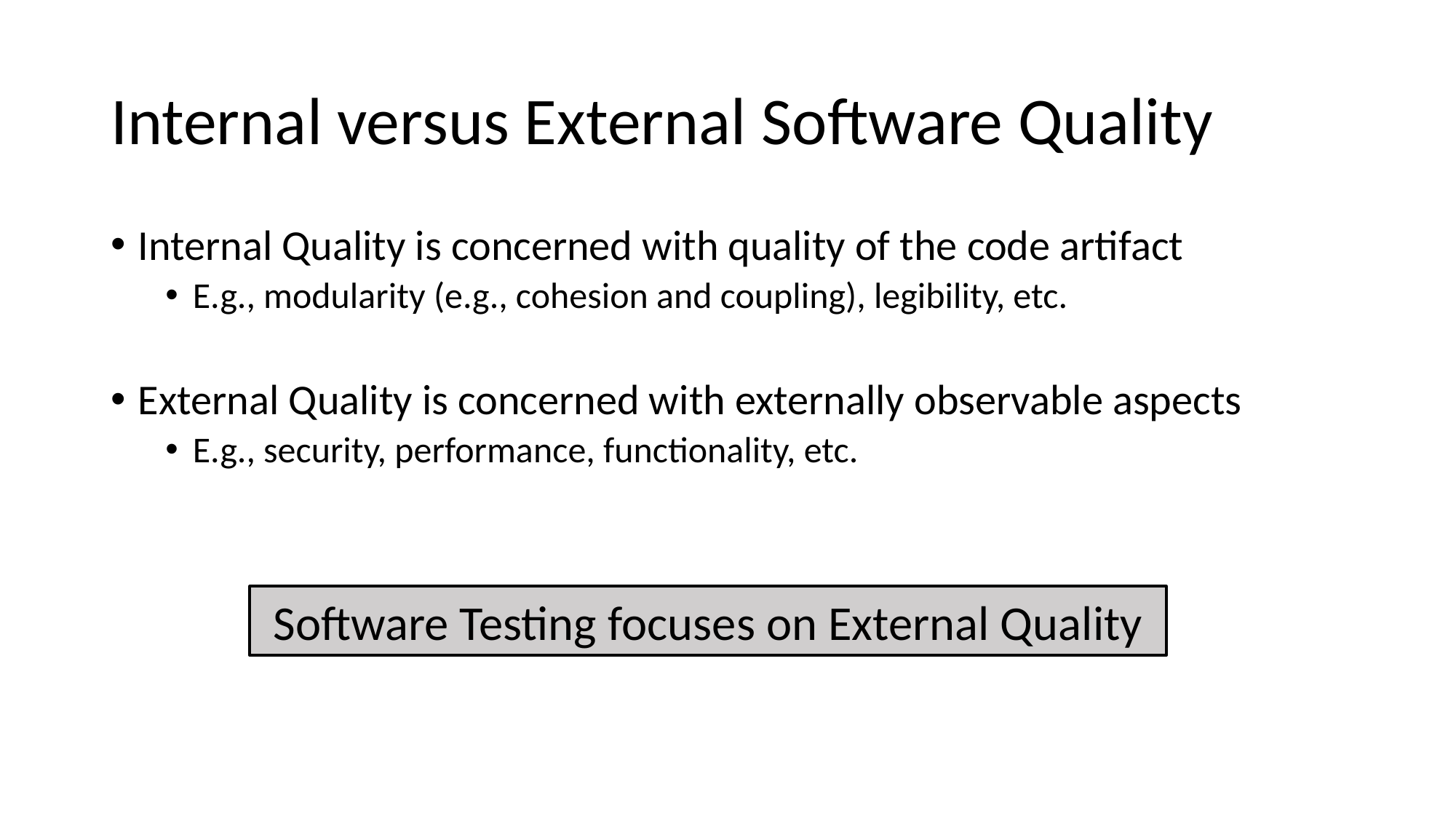

Internal versus External Software Quality
Internal Quality is concerned with quality of the code artifact
E.g., modularity (e.g., cohesion and coupling), legibility, etc.

External Quality is concerned with externally observable aspects
E.g., security, performance, functionality, etc.
Software Testing focuses on External Quality